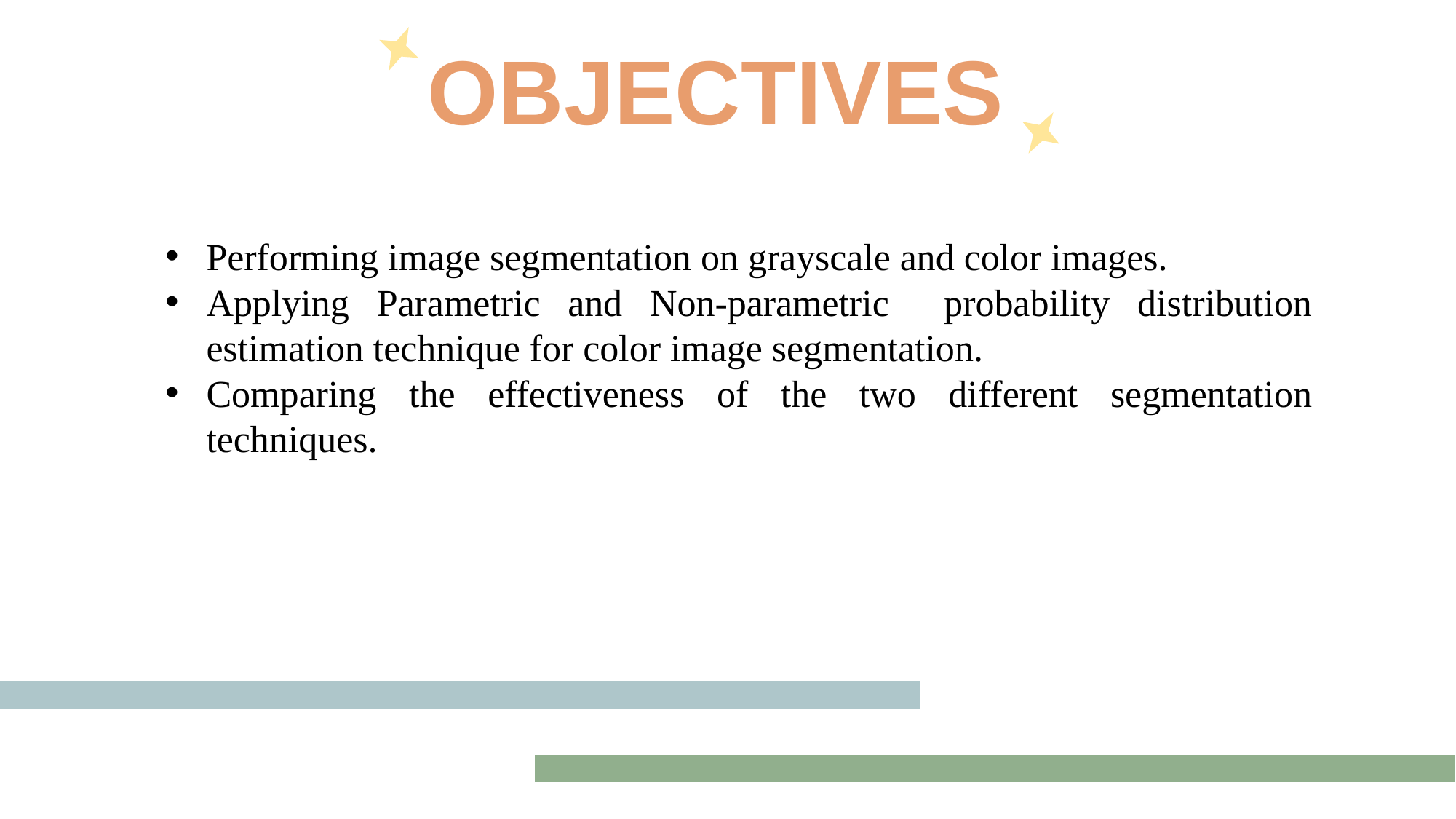

OBJECTIVES

Performing image segmentation on grayscale and color images.
Applying Parametric and Non-parametric  probability distribution estimation technique for color image segmentation.
Comparing the effectiveness of the two different segmentation techniques.